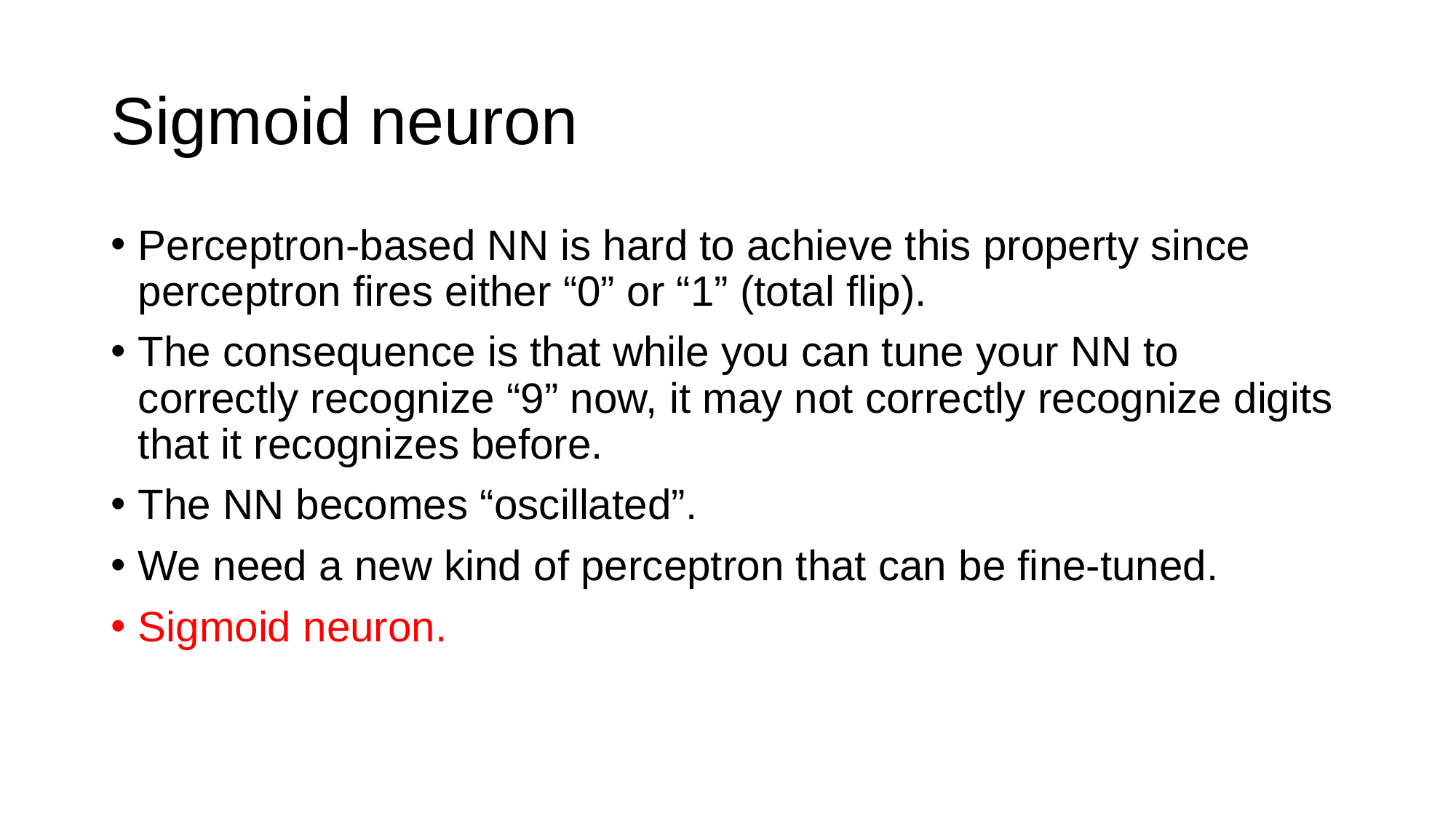

# Sigmoid neuron
Perceptron-based NN is hard to achieve this property since perceptron fires either “0” or “1” (total flip).
The consequence is that while you can tune your NN to correctly recognize “9” now, it may not correctly recognize digits that it recognizes before.
The NN becomes “oscillated”.
We need a new kind of perceptron that can be fine-tuned.
Sigmoid neuron.